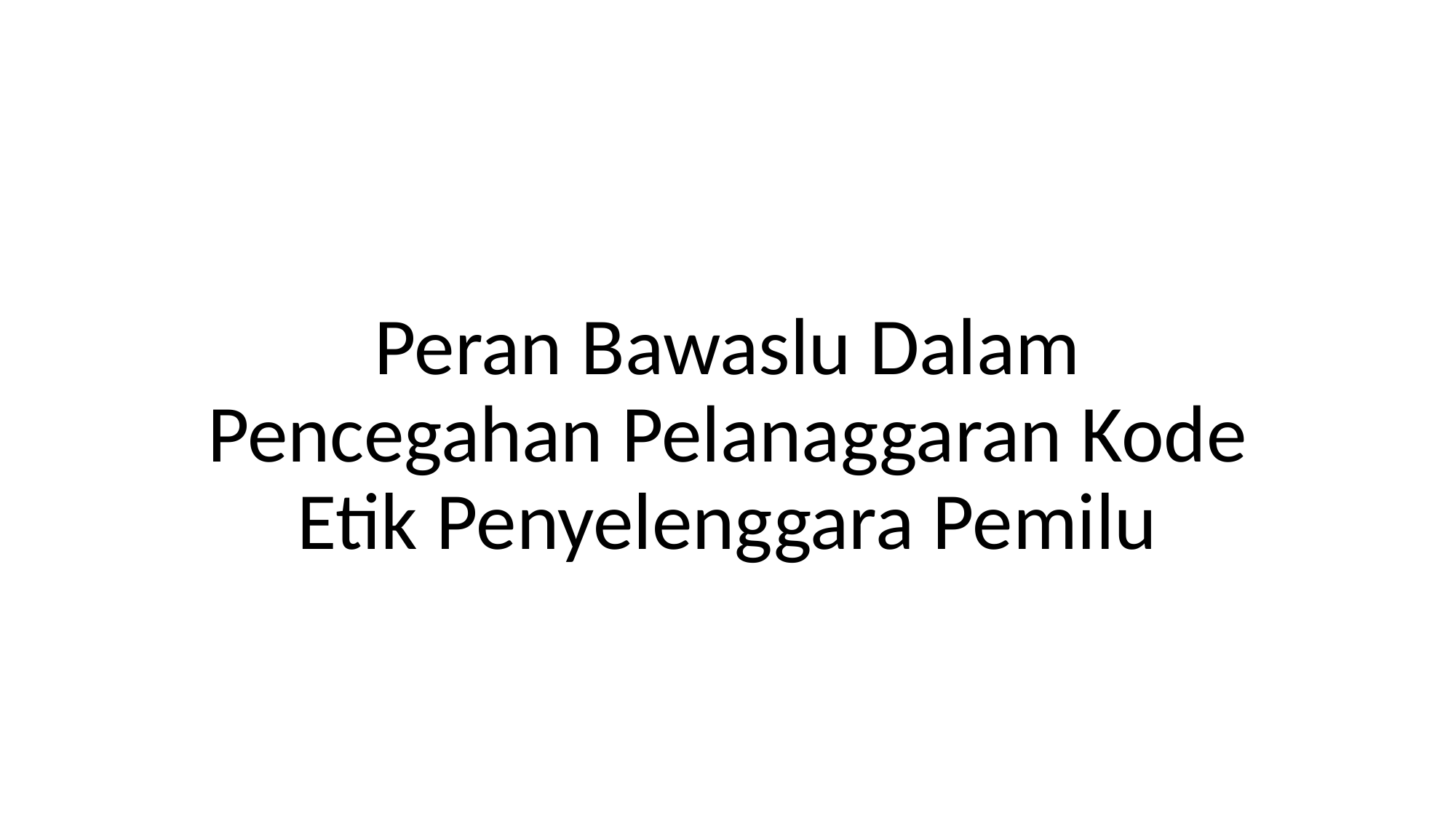

# Peran Bawaslu Dalam Pencegahan Pelanaggaran Kode Etik Penyelenggara Pemilu